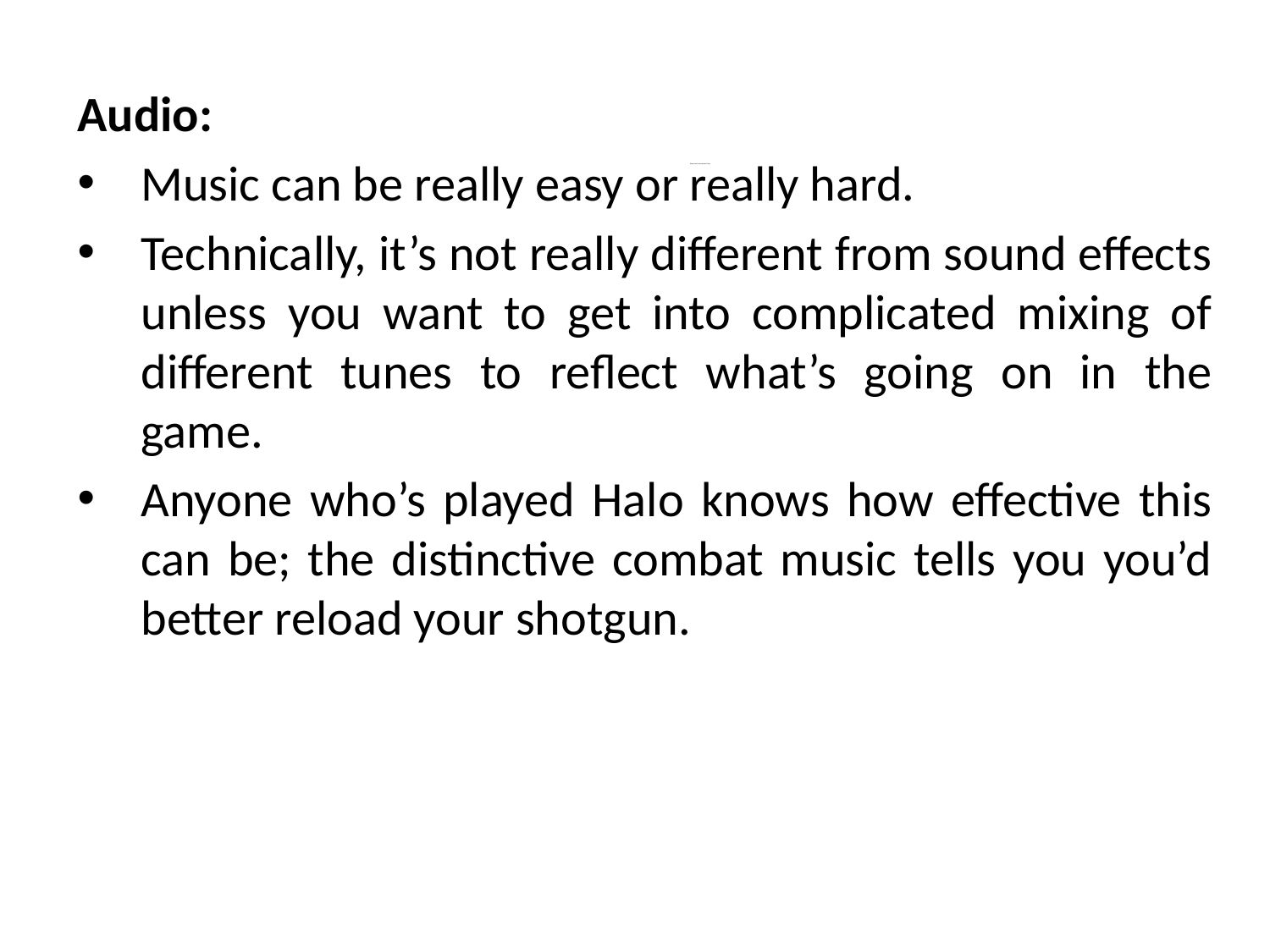

Audio:
Music can be really easy or really hard.
Technically, it’s not really different from sound effects unless you want to get into complicated mixing of different tunes to reflect what’s going on in the game.
Anyone who’s played Halo knows how effective this can be; the distinctive combat music tells you you’d better reload your shotgun.
# Game View for the Human Player